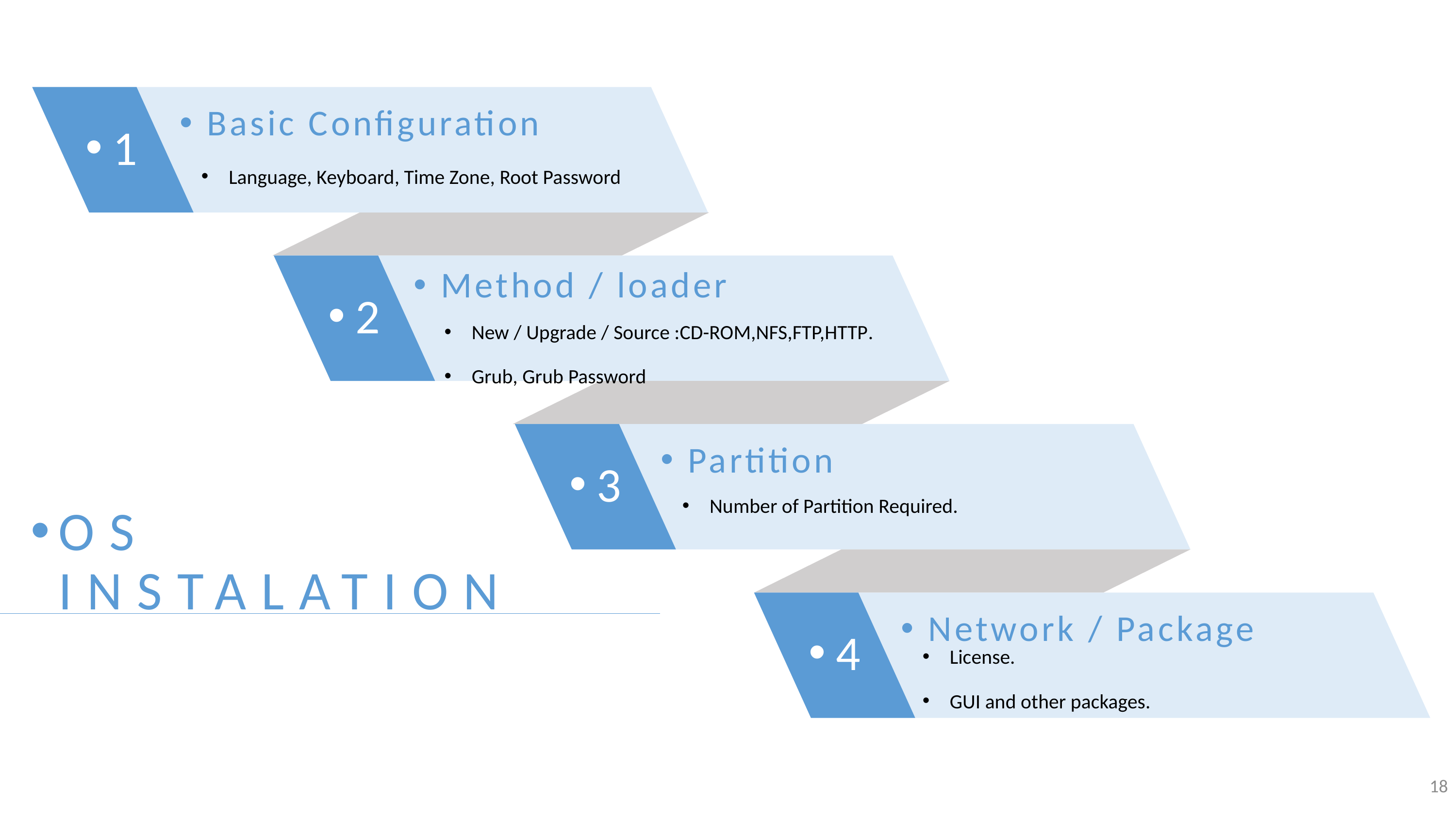

Basic Configuration
1
Language, Keyboard, Time Zone, Root Password
Method / loader
2
New / Upgrade / Source :CD-ROM,NFS,FTP,HTTP.
Grub, Grub Password
Partition
3
OS INSTALATION
Number of Partition Required.

Network / Package
4
License.
GUI and other packages.
18